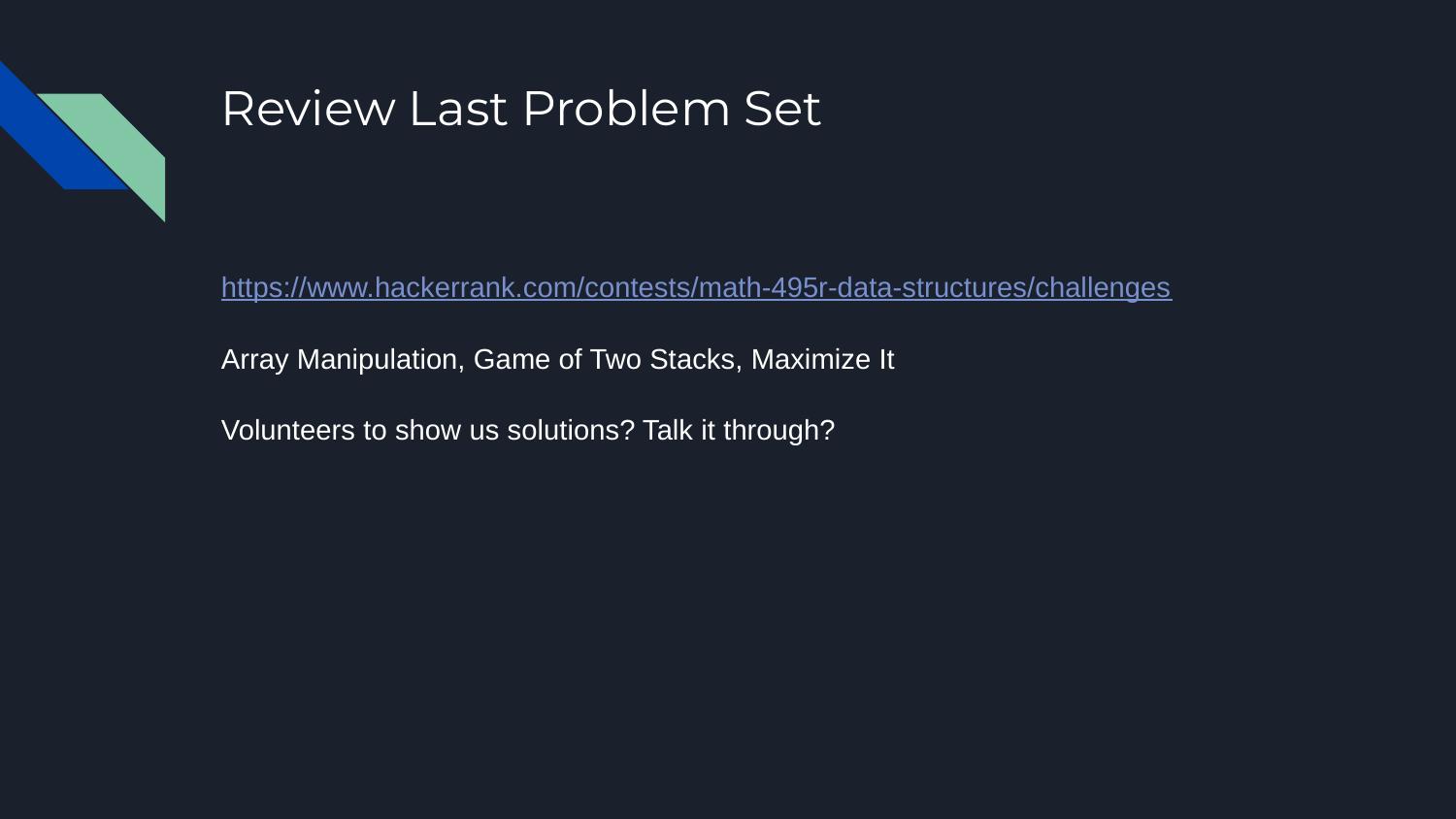

# Review Last Problem Set
https://www.hackerrank.com/contests/math-495r-data-structures/challenges
Array Manipulation, Game of Two Stacks, Maximize It
Volunteers to show us solutions? Talk it through?